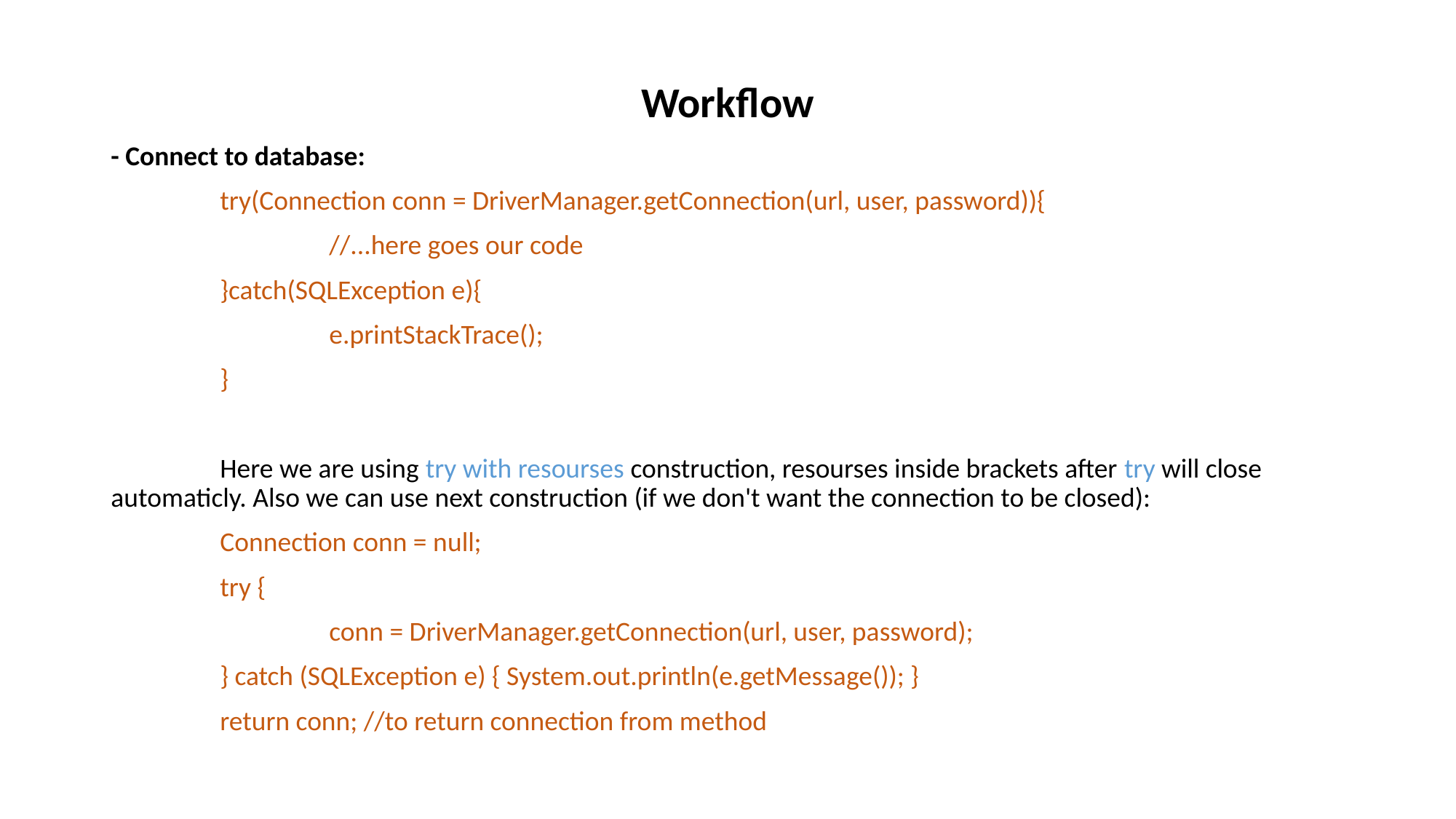

Workflow
- Connect to database:
	try(Connection conn = DriverManager.getConnection(url, user, password)){
		//...here goes our code
	}catch(SQLException e){
		e.printStackTrace();
	}

	Here we are using try with resourses construction, resourses inside brackets after try will close 	automaticly. Also we can use next construction (if we don't want the connection to be closed):
	Connection conn = null;
	try {
		conn = DriverManager.getConnection(url, user, password);
	} catch (SQLException e) { System.out.println(e.getMessage()); }
	return conn; //to return connection from method